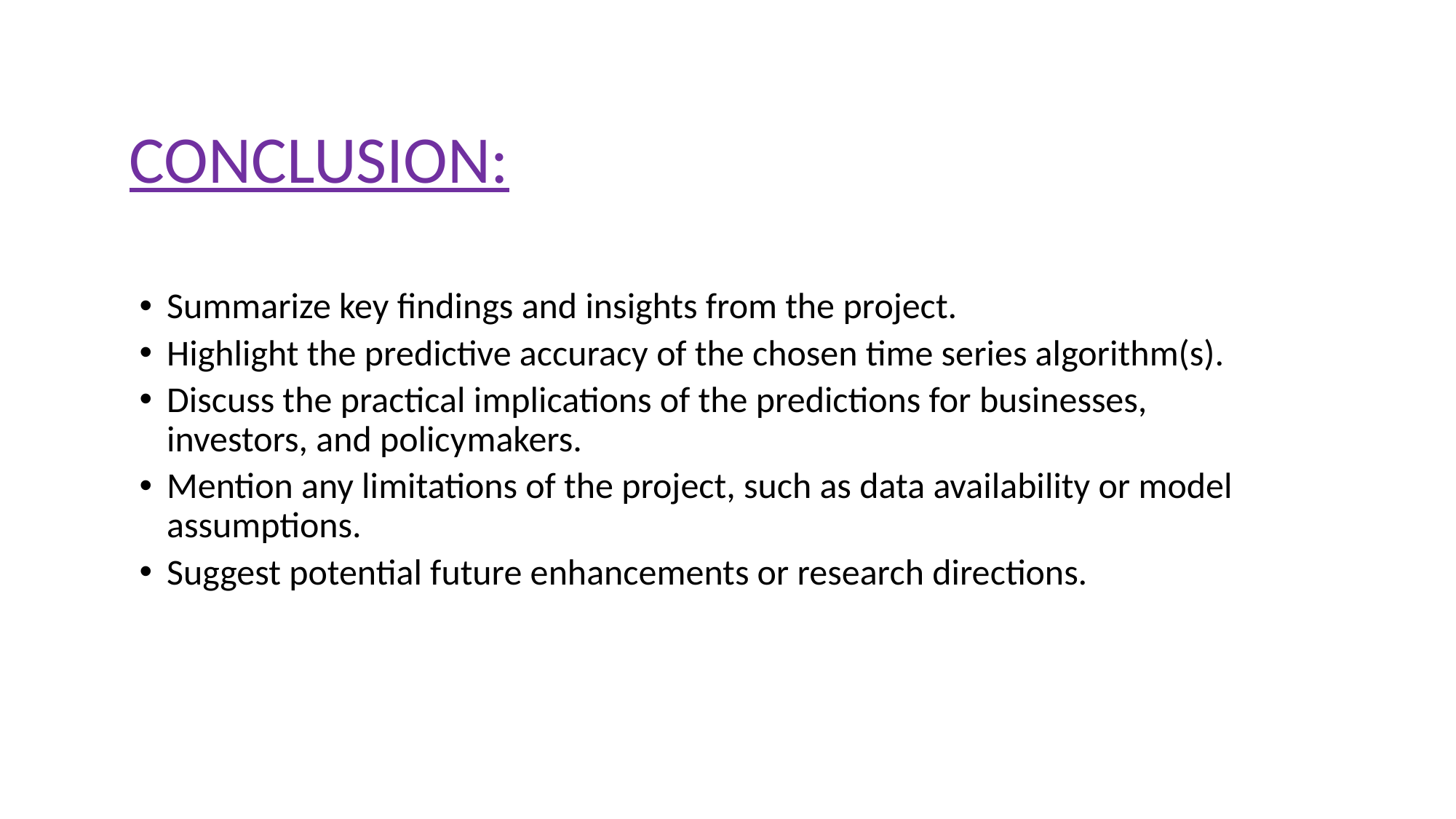

# CONCLUSION:
Summarize key findings and insights from the project.
Highlight the predictive accuracy of the chosen time series algorithm(s).
Discuss the practical implications of the predictions for businesses, investors, and policymakers.
Mention any limitations of the project, such as data availability or model assumptions.
Suggest potential future enhancements or research directions.